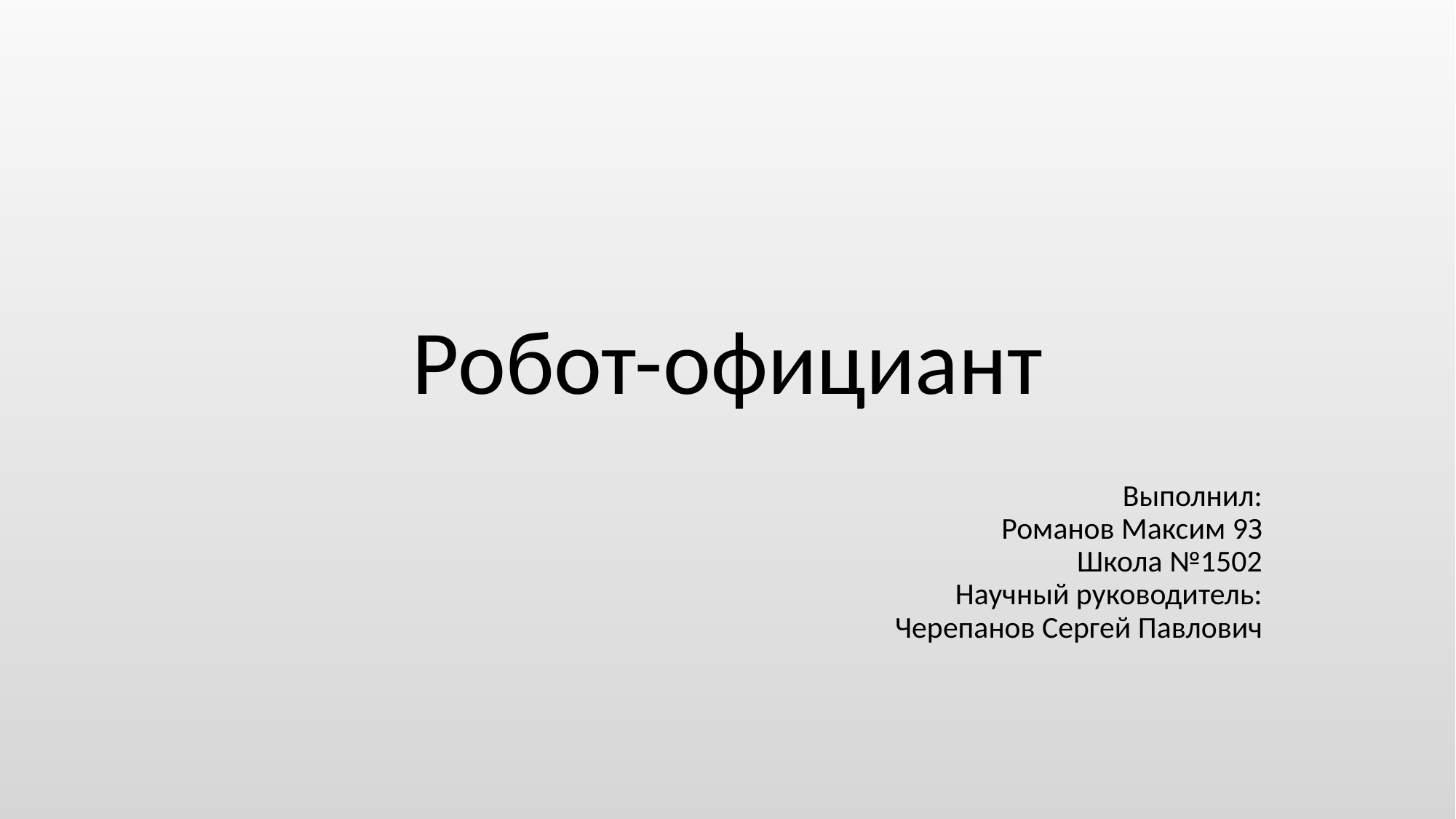

# Робот-официант
Выполнил:
Романов Максим 9З
Школа №1502
Научный руководитель:
Черепанов Сергей Павлович